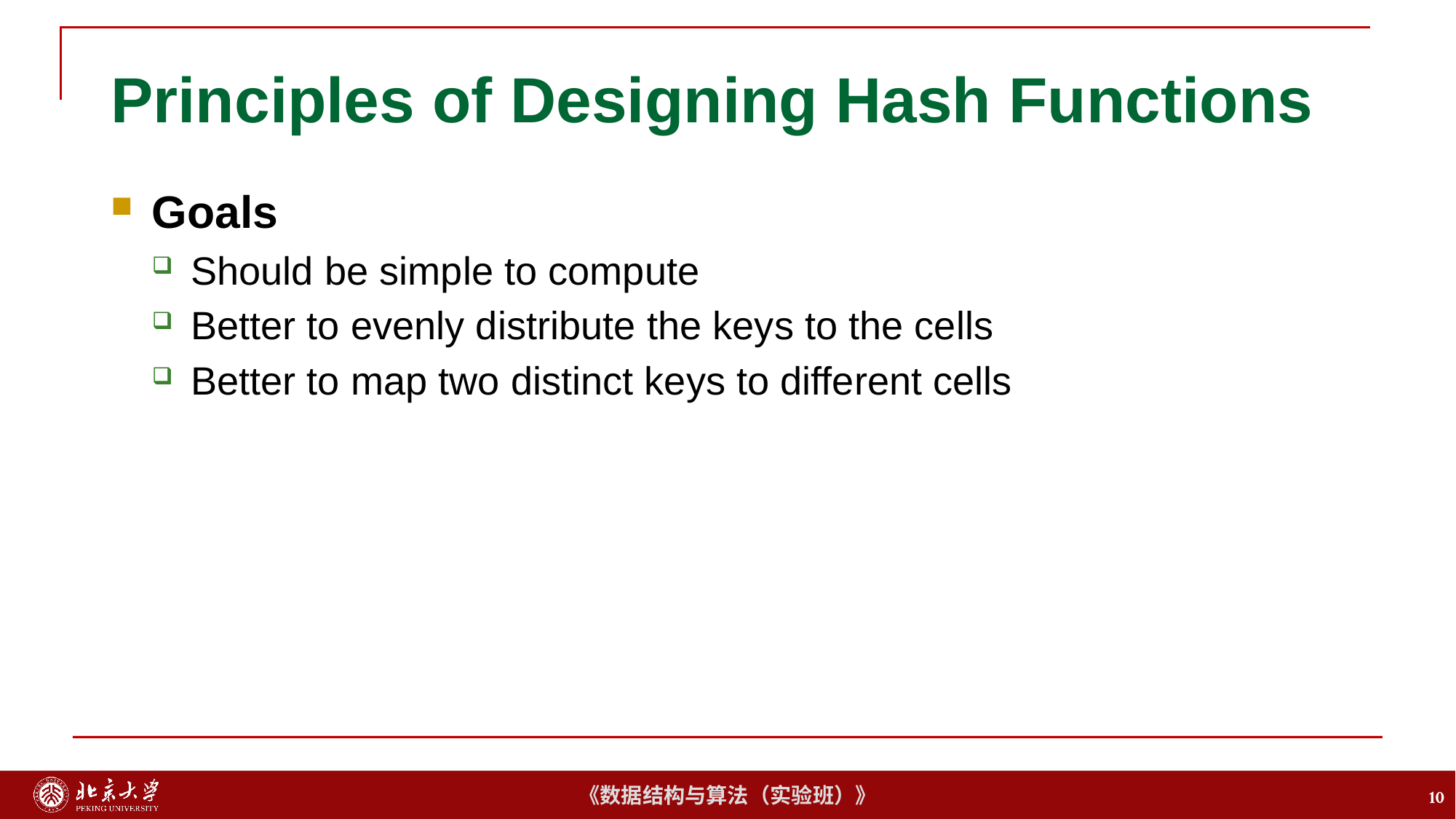

# Principles of Designing Hash Functions
Goals
Should be simple to compute
Better to evenly distribute the keys to the cells
Better to map two distinct keys to different cells
10